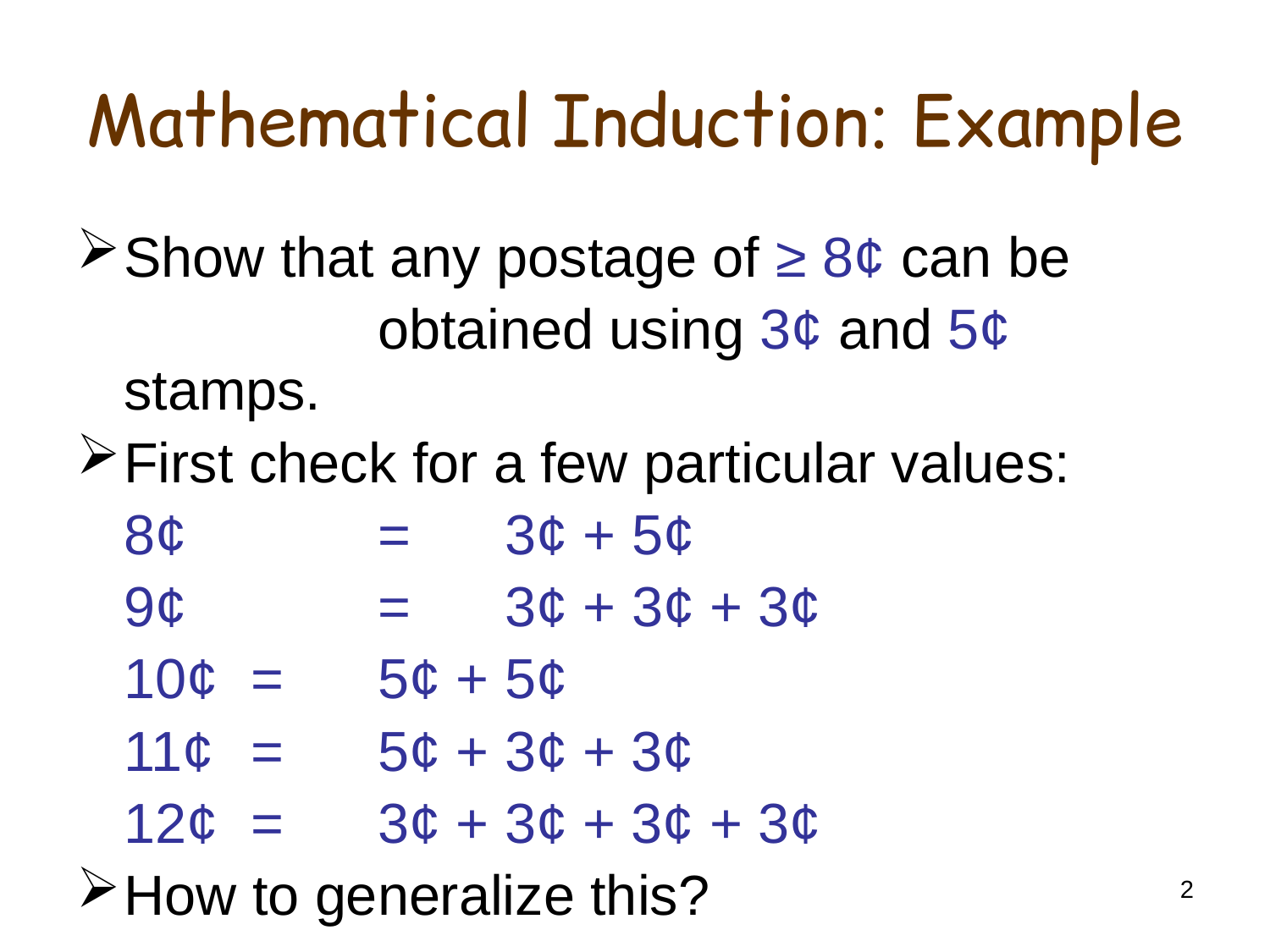

# Mathematical Induction: Example
Show that any postage of ≥ 8¢ can be
			obtained using 3¢ and 5¢ stamps.
First check for a few particular values:
	8¢		=	3¢ + 5¢
	9¢ 		=	3¢ + 3¢ + 3¢
	10¢	=	5¢ + 5¢
	11¢	=	5¢ + 3¢ + 3¢
	12¢	=	3¢ + 3¢ + 3¢ + 3¢
How to generalize this?
2